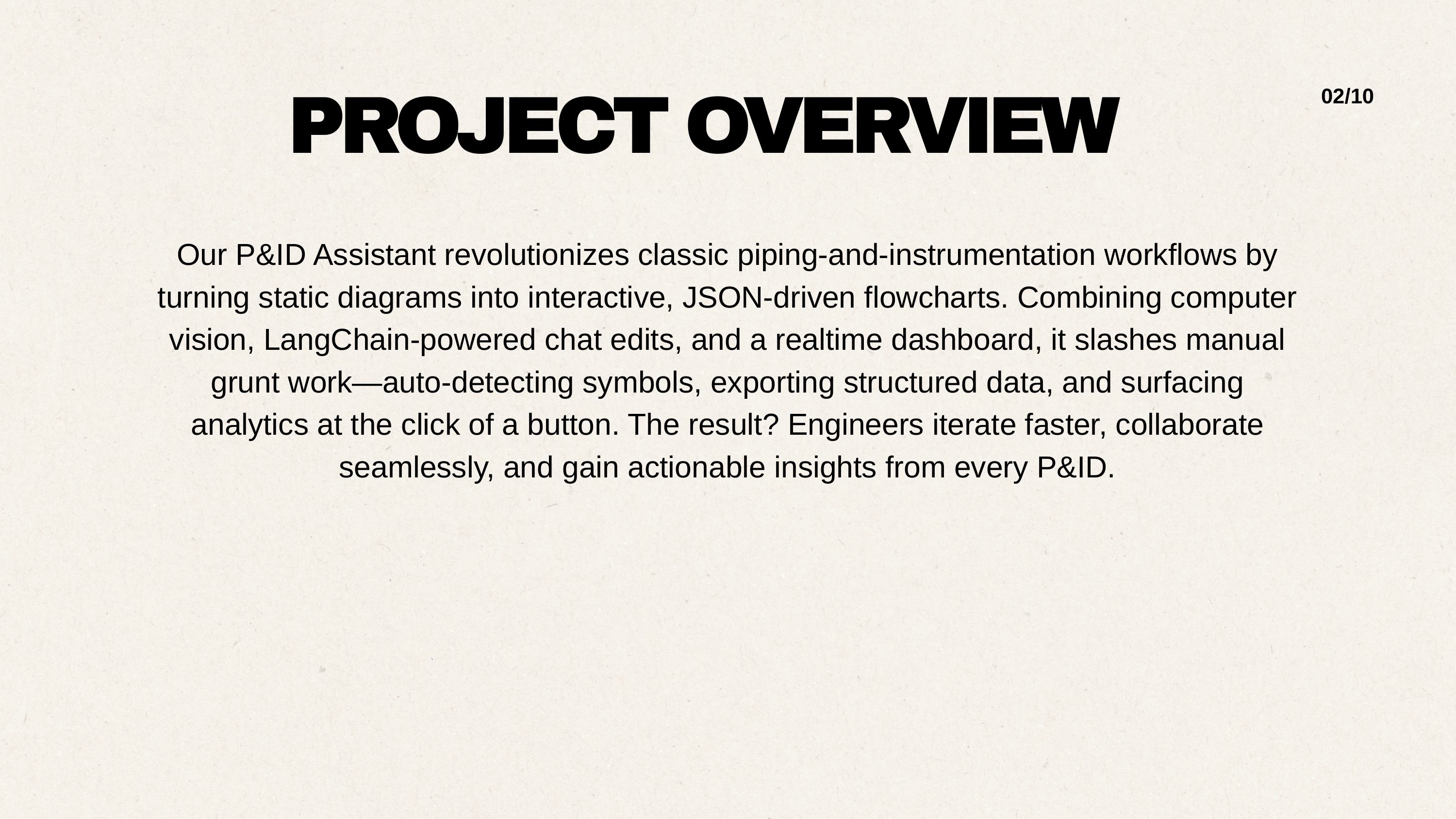

02/10
PROJECT OVERVIEW
Our P&ID Assistant revolutionizes classic piping‑and‑instrumentation workflows by turning static diagrams into interactive, JSON‑driven flowcharts. Combining computer vision, LangChain‑powered chat edits, and a realtime dashboard, it slashes manual grunt work—auto‑detecting symbols, exporting structured data, and surfacing analytics at the click of a button. The result? Engineers iterate faster, collaborate seamlessly, and gain actionable insights from every P&ID.